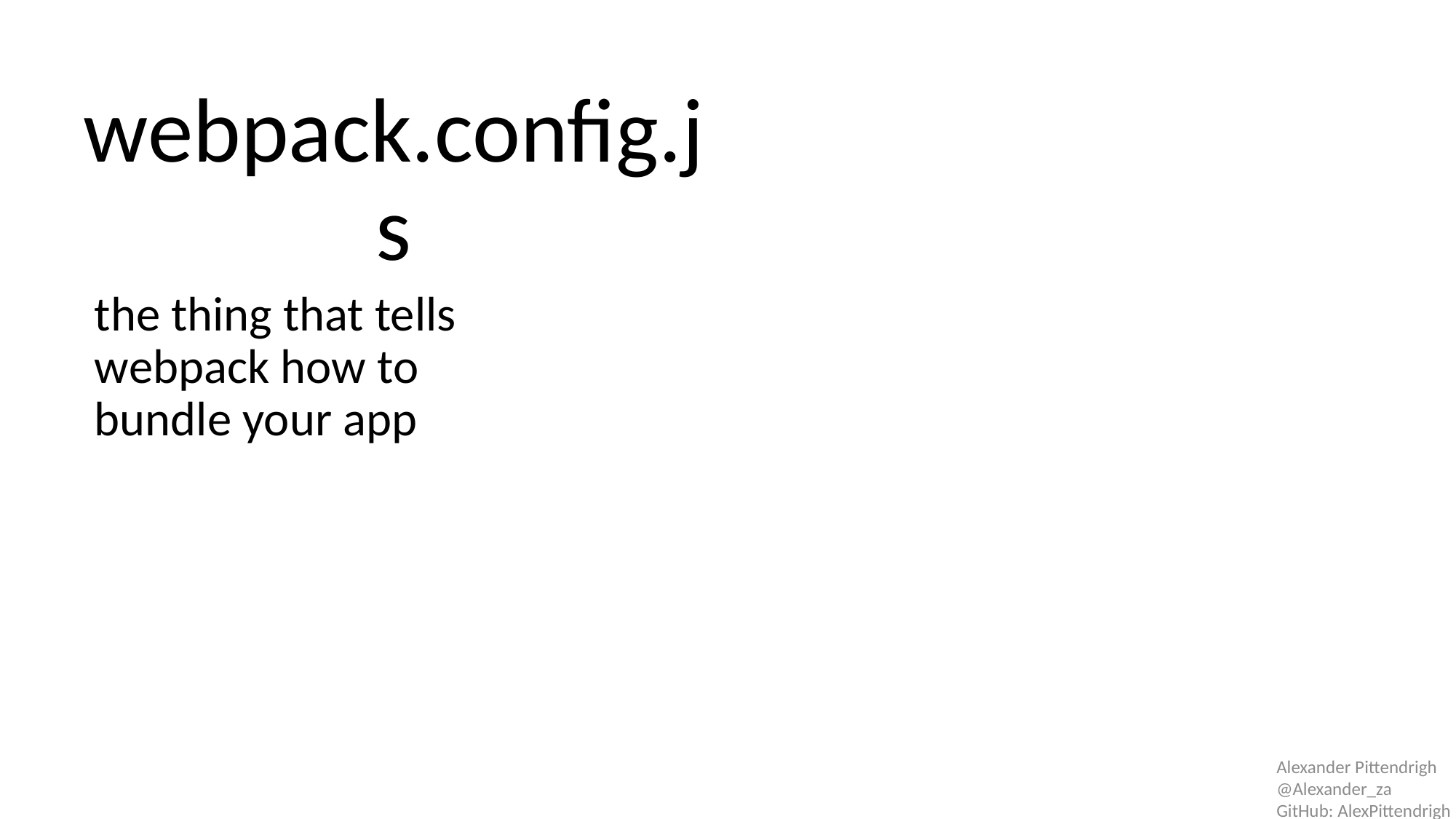

# webpack.config.js
the thing that tells webpack how to bundle your app
Alexander Pittendrigh
@Alexander_za
GitHub: AlexPittendrigh